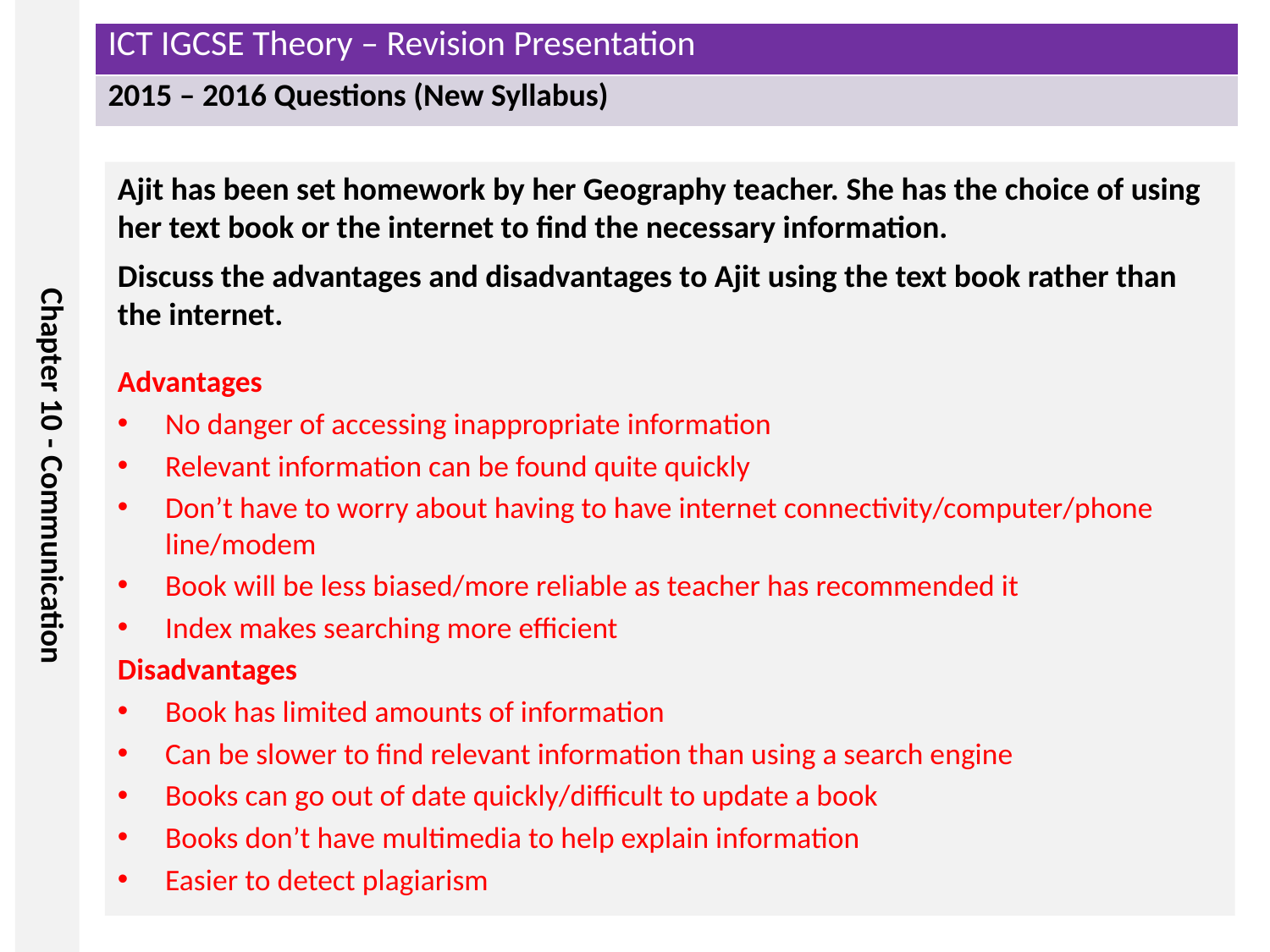

Ajit has been set homework by her Geography teacher. She has the choice of using her text book or the internet to find the necessary information.

Discuss the advantages and disadvantages to Ajit using the text book rather than the internet.

Advantages
No danger of accessing inappropriate information
Relevant information can be found quite quickly
Don’t have to worry about having to have internet connectivity/computer/phone line/modem
Book will be less biased/more reliable as teacher has recommended it
Index makes searching more efficient
Disadvantages
Book has limited amounts of information
Can be slower to find relevant information than using a search engine
Books can go out of date quickly/difficult to update a book
Books don’t have multimedia to help explain information
Easier to detect plagiarism